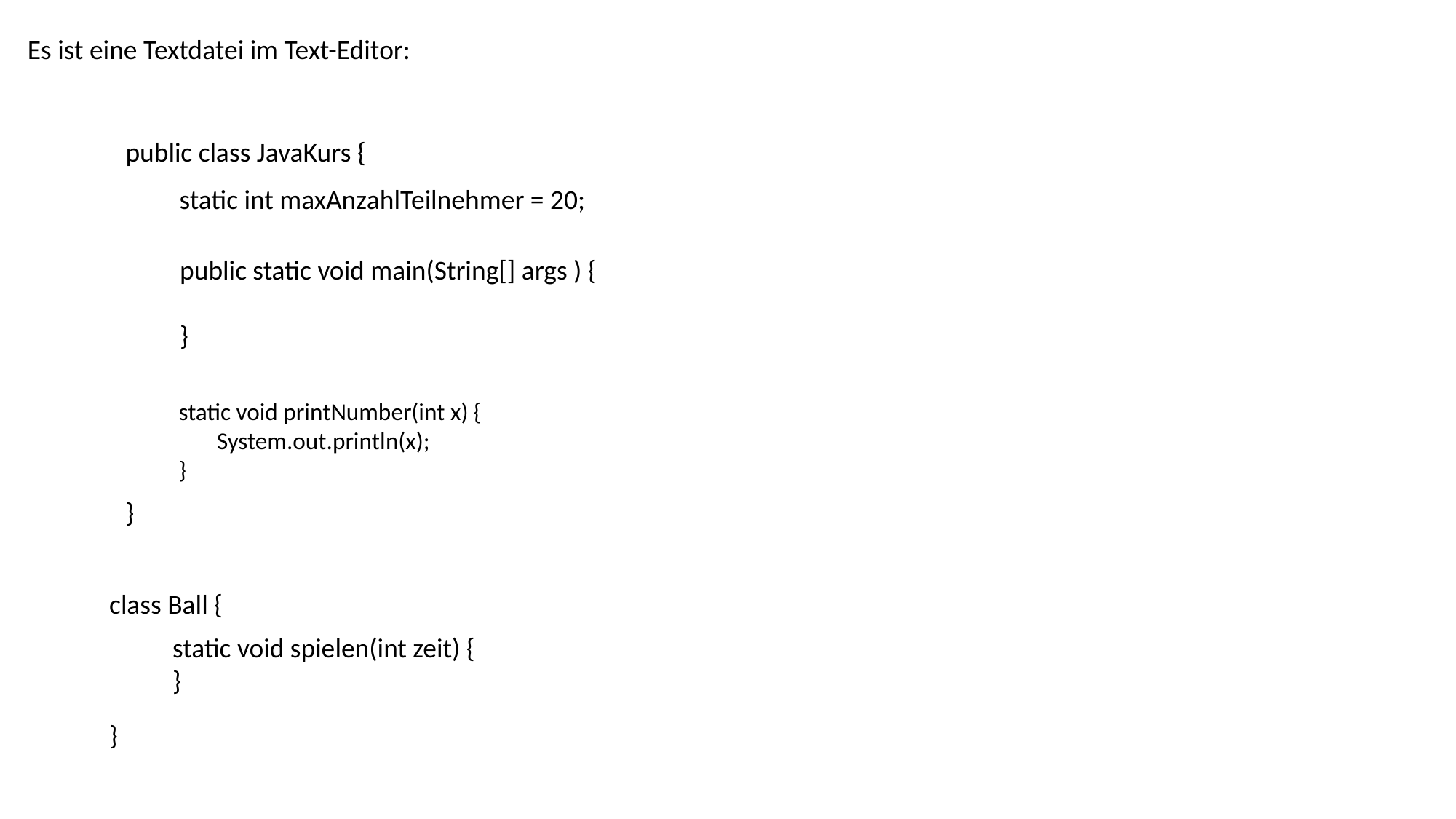

Es ist eine Textdatei im Text-Editor:
public class JavaKurs {

}
static int maxAnzahlTeilnehmer = 20;
public static void main(String[] args ) {

}
static void printNumber(int x) {
       System.out.println(x);
}
class Ball {

}
static void spielen(int zeit) {
}